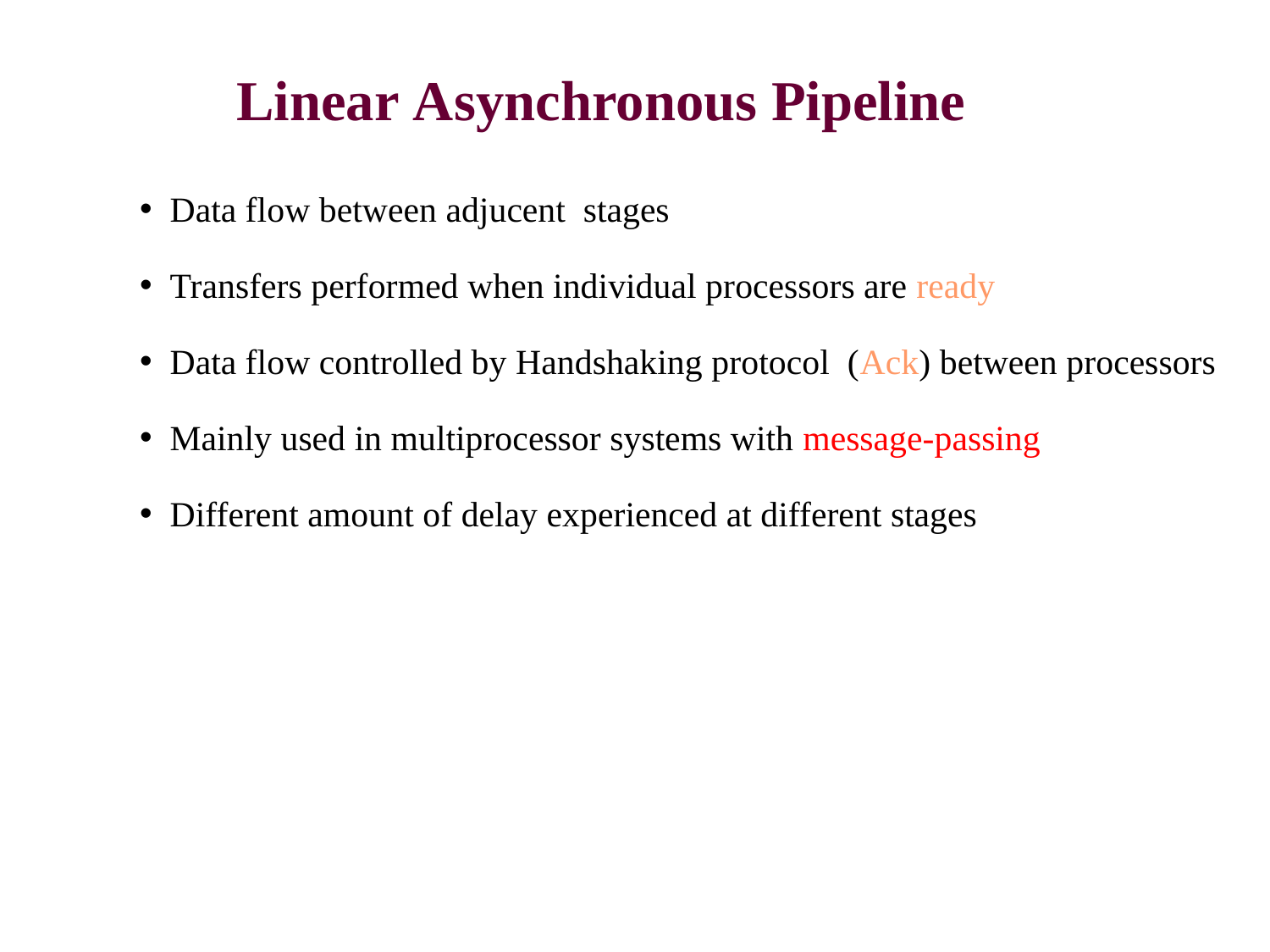

Linear Asynchronous Pipeline

Data flow between adjucent  stages

Transfers performed when individual processors are ready

Data flow controlled by Handshaking protocol  (Ack) between processors

Mainly used in multiprocessor systems with message-passing

Different amount of delay experienced at different stages